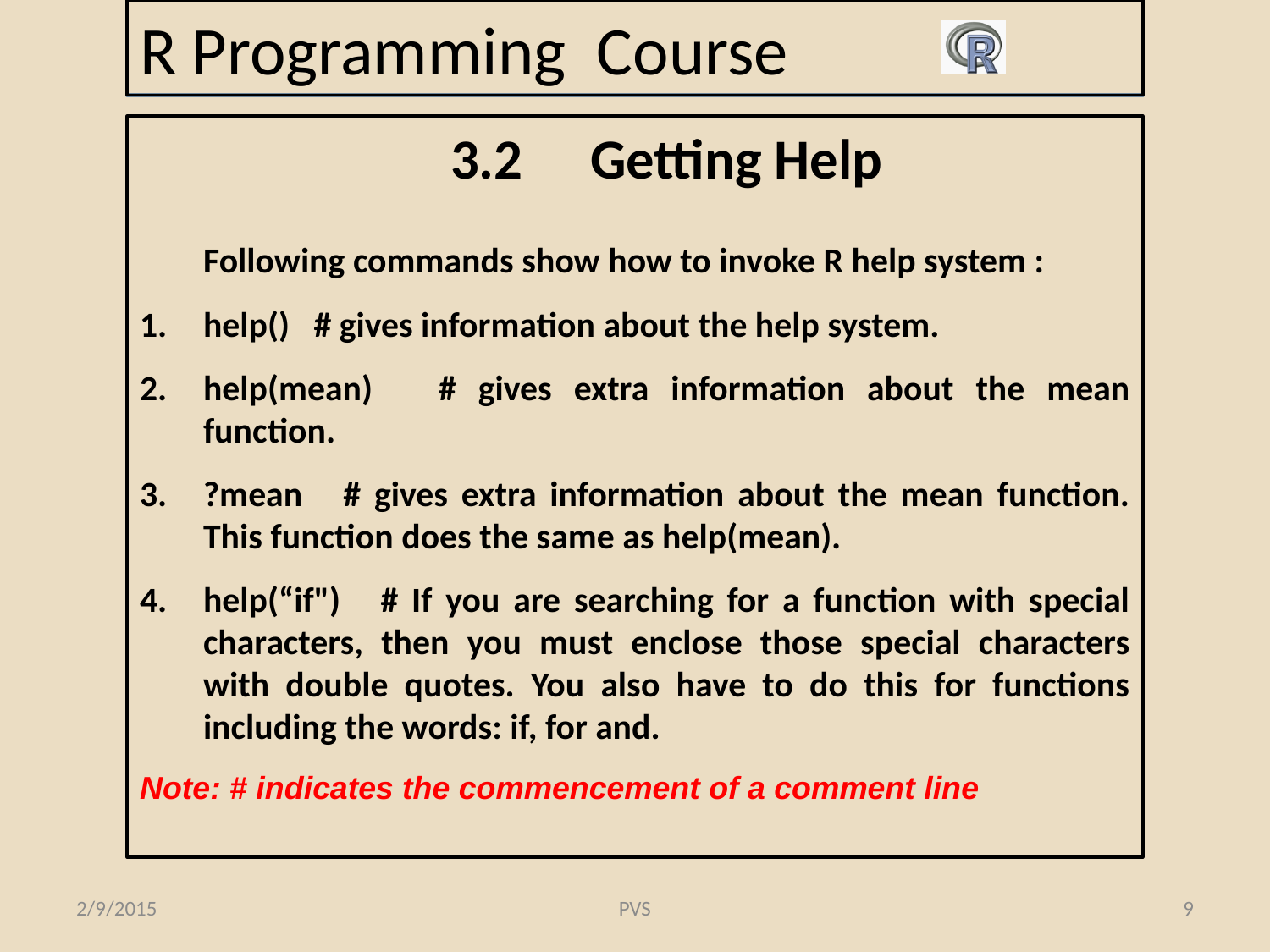

# R Programming  Course

3.2	 Getting Help
	Following commands show how to invoke R help system :
help()   # gives information about the help system.
help(mean)   # gives extra information about the mean function.
?mean   # gives extra information about the mean function. This function does the same as help(mean).
help(“if")   # If you are searching for a function with special characters, then you must enclose those special characters with double quotes. You also have to do this for functions including the words: if, for and.
Note: # indicates the commencement of a comment line
2/9/2015
PVS
9